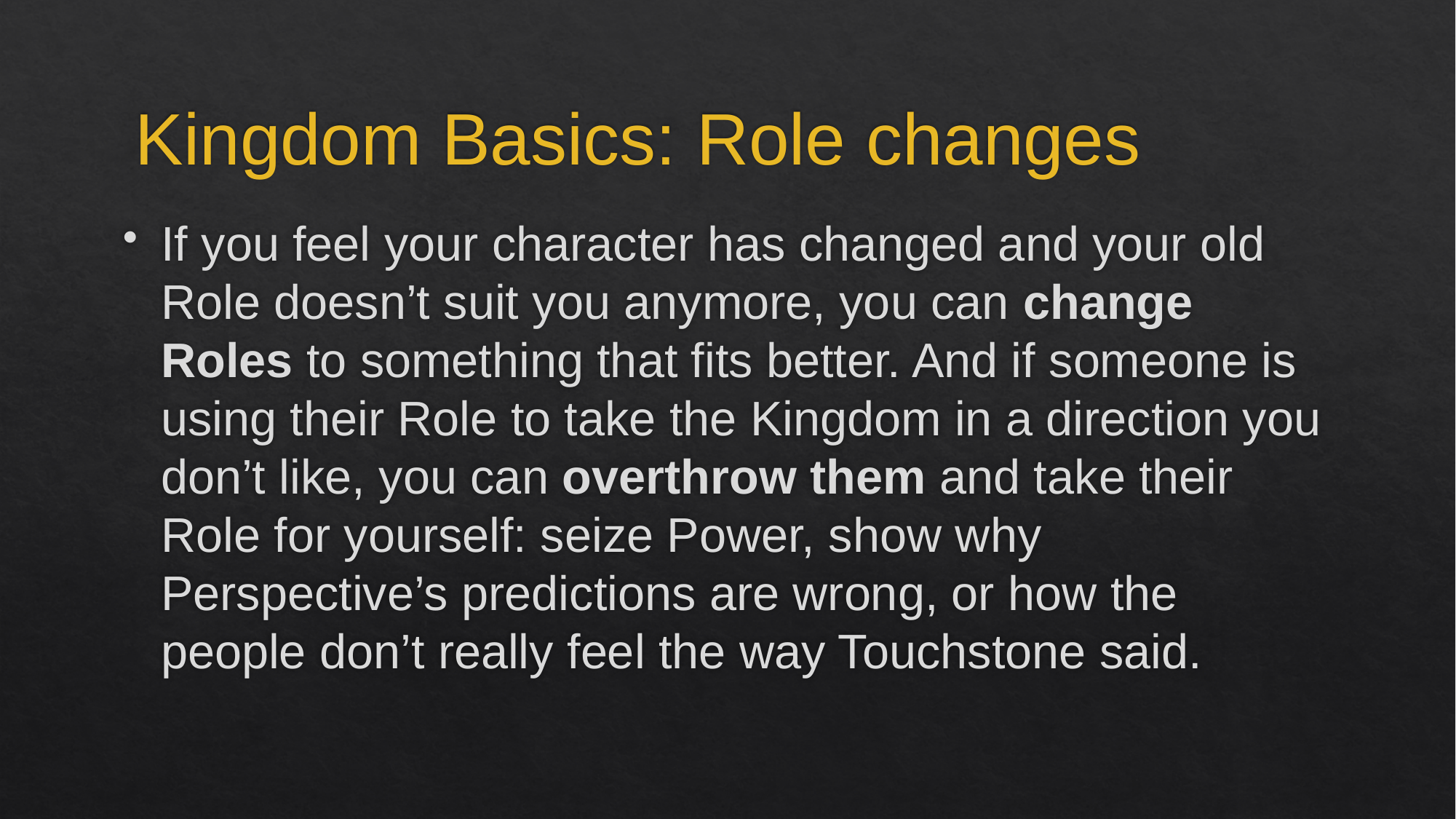

# Kingdom Basics: Role changes
If you feel your character has changed and your old Role doesn’t suit you anymore, you can change Roles to something that fits better. And if someone is using their Role to take the Kingdom in a direction you don’t like, you can overthrow them and take their Role for yourself: seize Power, show why Perspective’s predictions are wrong, or how the people don’t really feel the way Touchstone said.